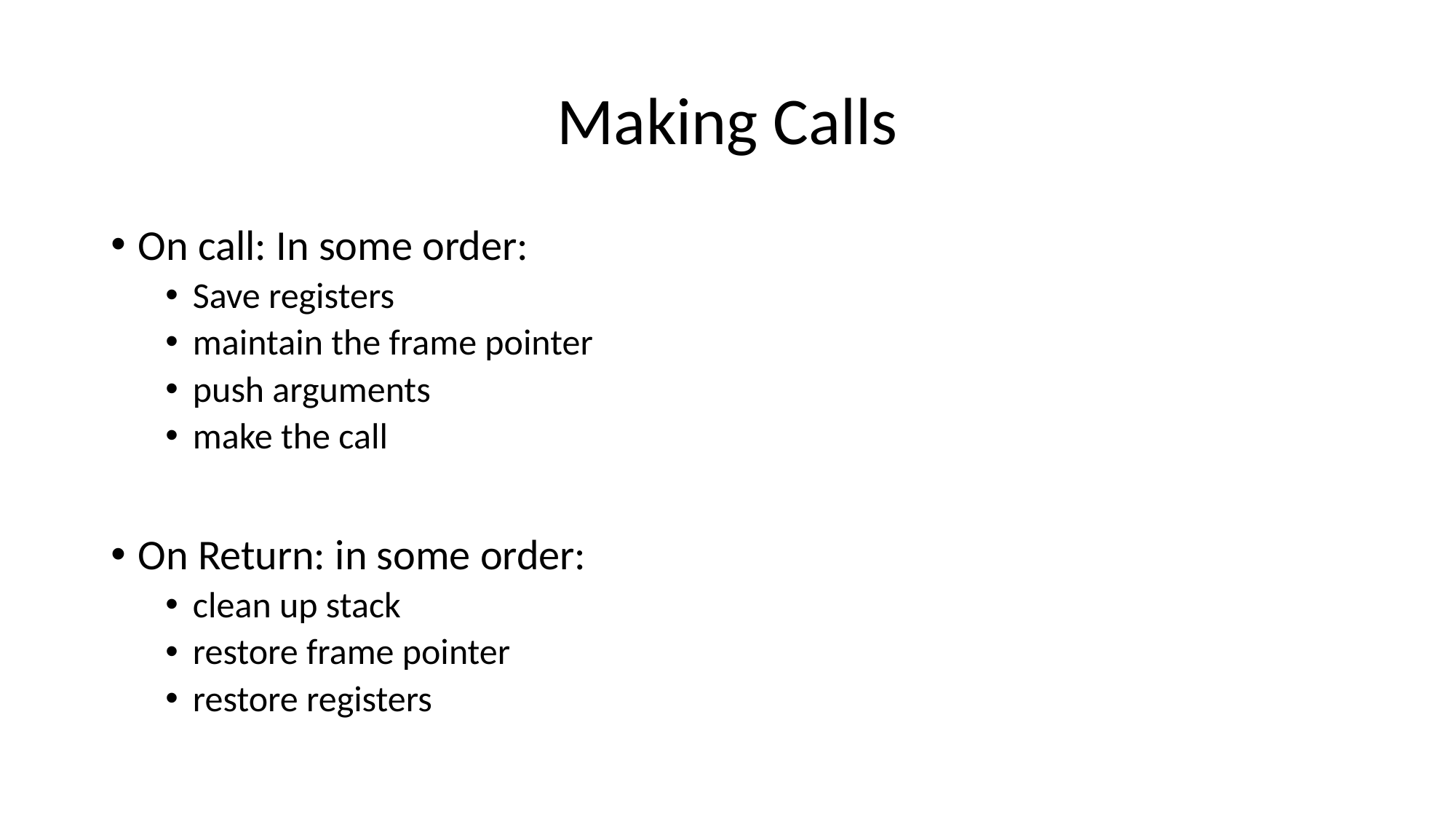

# Making Calls
On call: In some order:
Save registers
maintain the frame pointer
push arguments
make the call

On Return: in some order:
clean up stack
restore frame pointer
restore registers